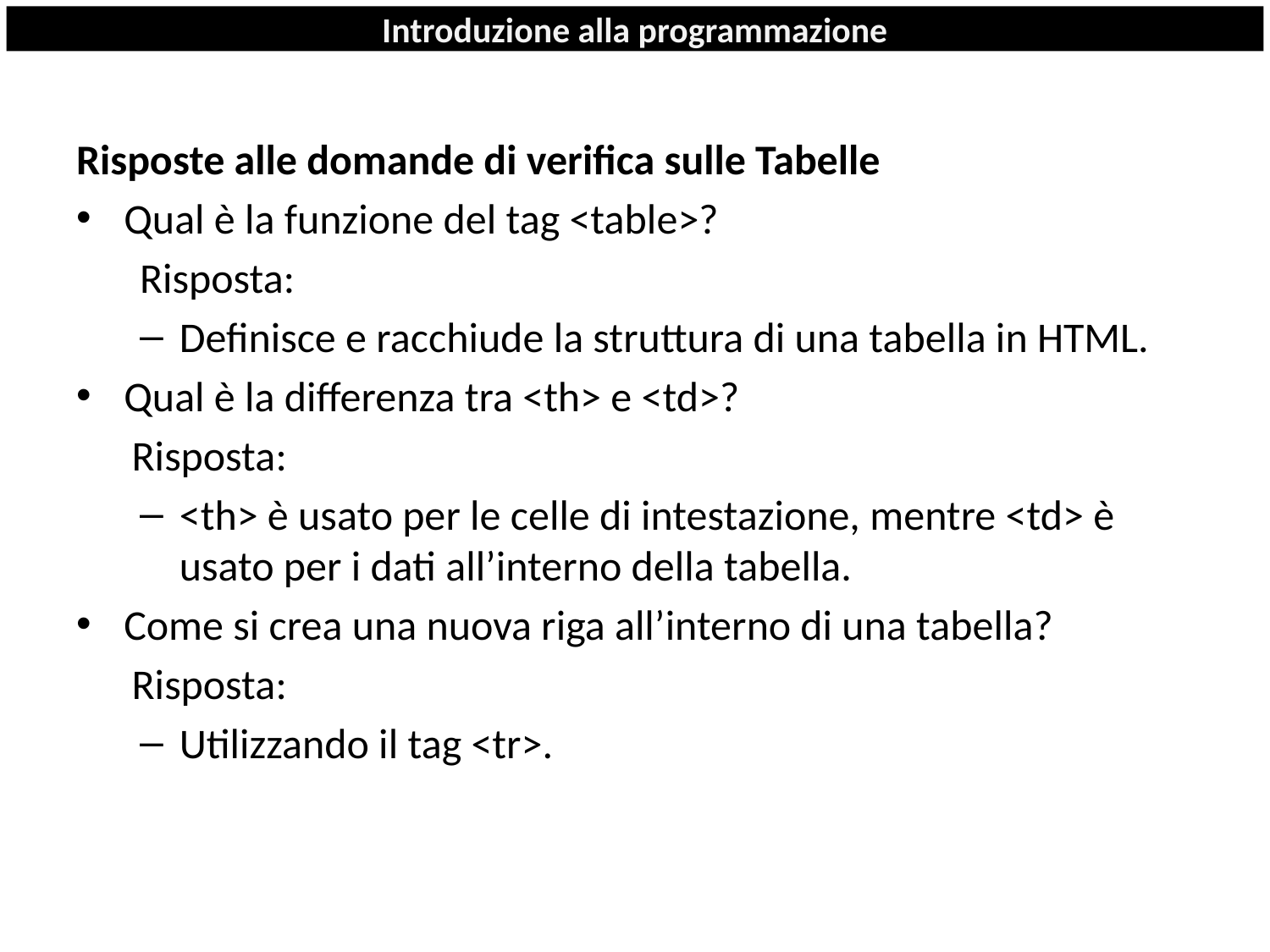

# Introduzione alla programmazione
Risposte alle domande di verifica sulle Tabelle
Qual è la funzione del tag <table>?
Risposta:
Definisce e racchiude la struttura di una tabella in HTML.
Qual è la differenza tra <th> e <td>?
Risposta:
<th> è usato per le celle di intestazione, mentre <td> è usato per i dati all’interno della tabella.
Come si crea una nuova riga all’interno di una tabella?
Risposta:
Utilizzando il tag <tr>.